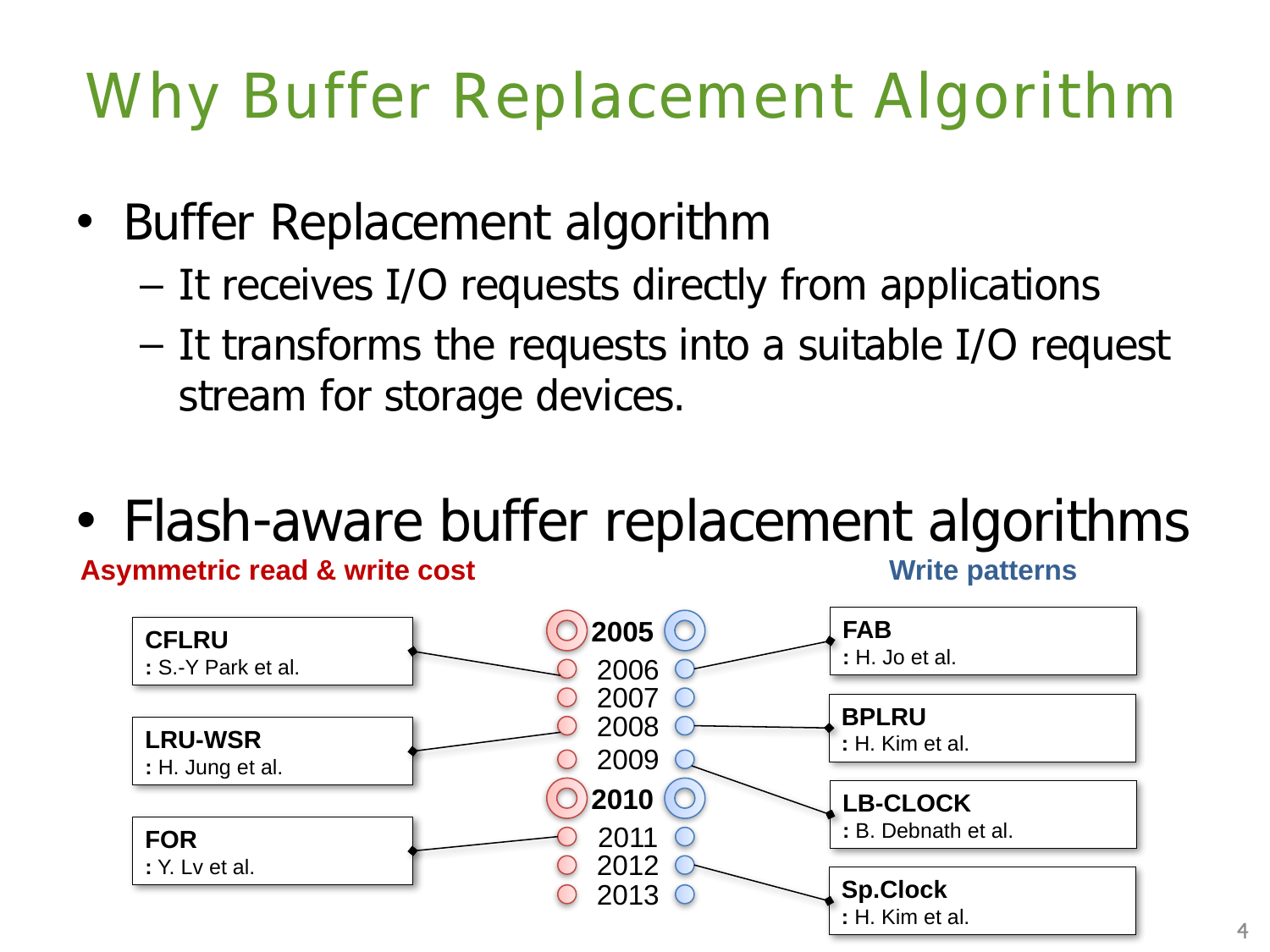

# Why Buffer Replacement Algorithm
Buffer Replacement algorithm
It receives I/O requests directly from applications
It transforms the requests into a suitable I/O request stream for storage devices.

Flash-aware buffer replacement algorithms
Asymmetric read & write cost
Write patterns
FAB
: H. Jo et al.
2005

CFLRU
: S.-Y Park et al.
2006

2007

BPLRU
: H. Kim et al.
2008

LRU-WSR
: H. Jung et al.
2009

LB-CLOCK
: B. Debnath et al.
2010

2011
FOR
: Y. Lv et al.

2012

Sp.Clock
: H. Kim et al.
2013

4